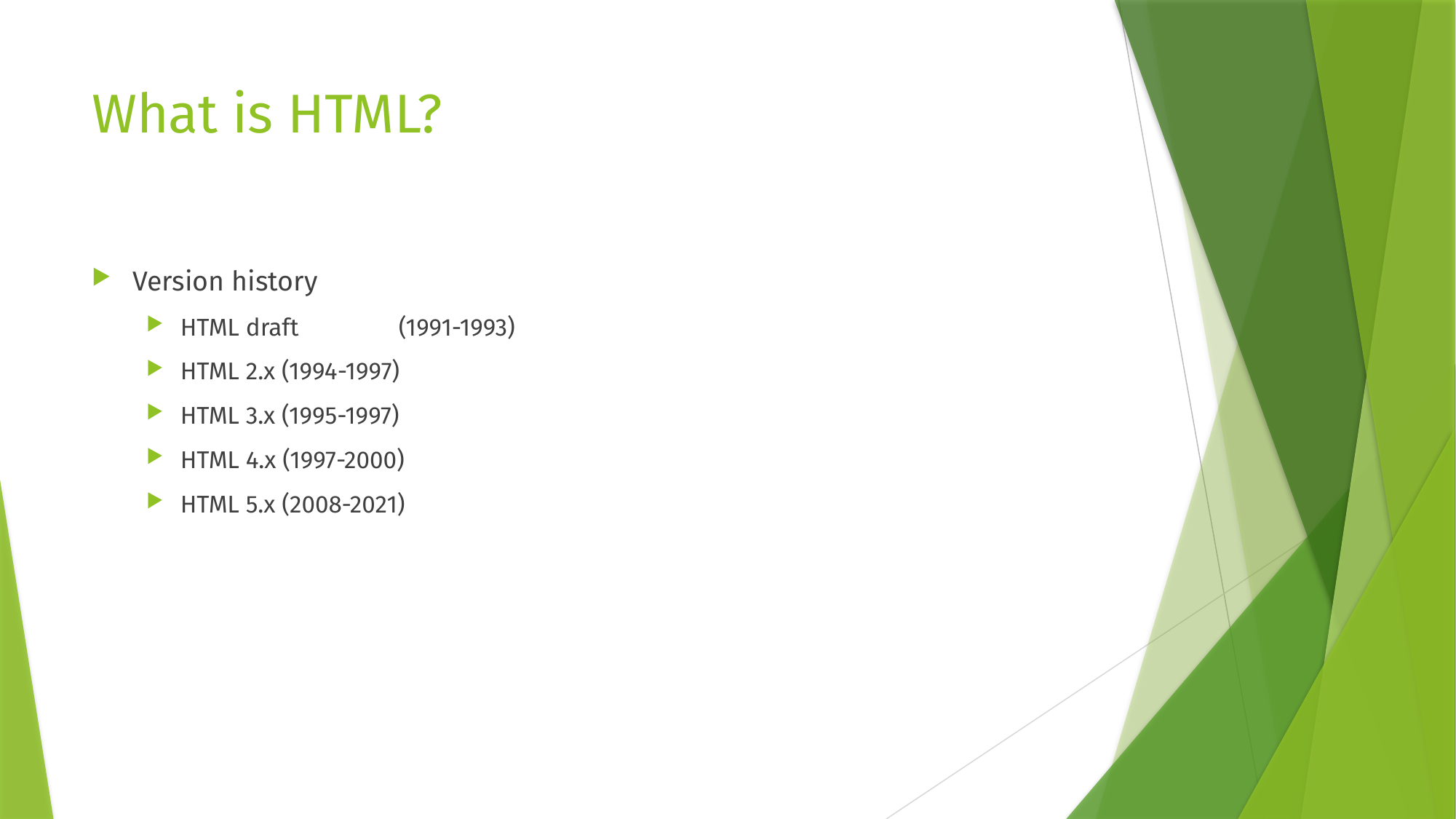

# What is HTML?
Version history
HTML draft	(1991-1993)
HTML 2.x (1994-1997)
HTML 3.x (1995-1997)
HTML 4.x (1997-2000)
HTML 5.x (2008-2021)